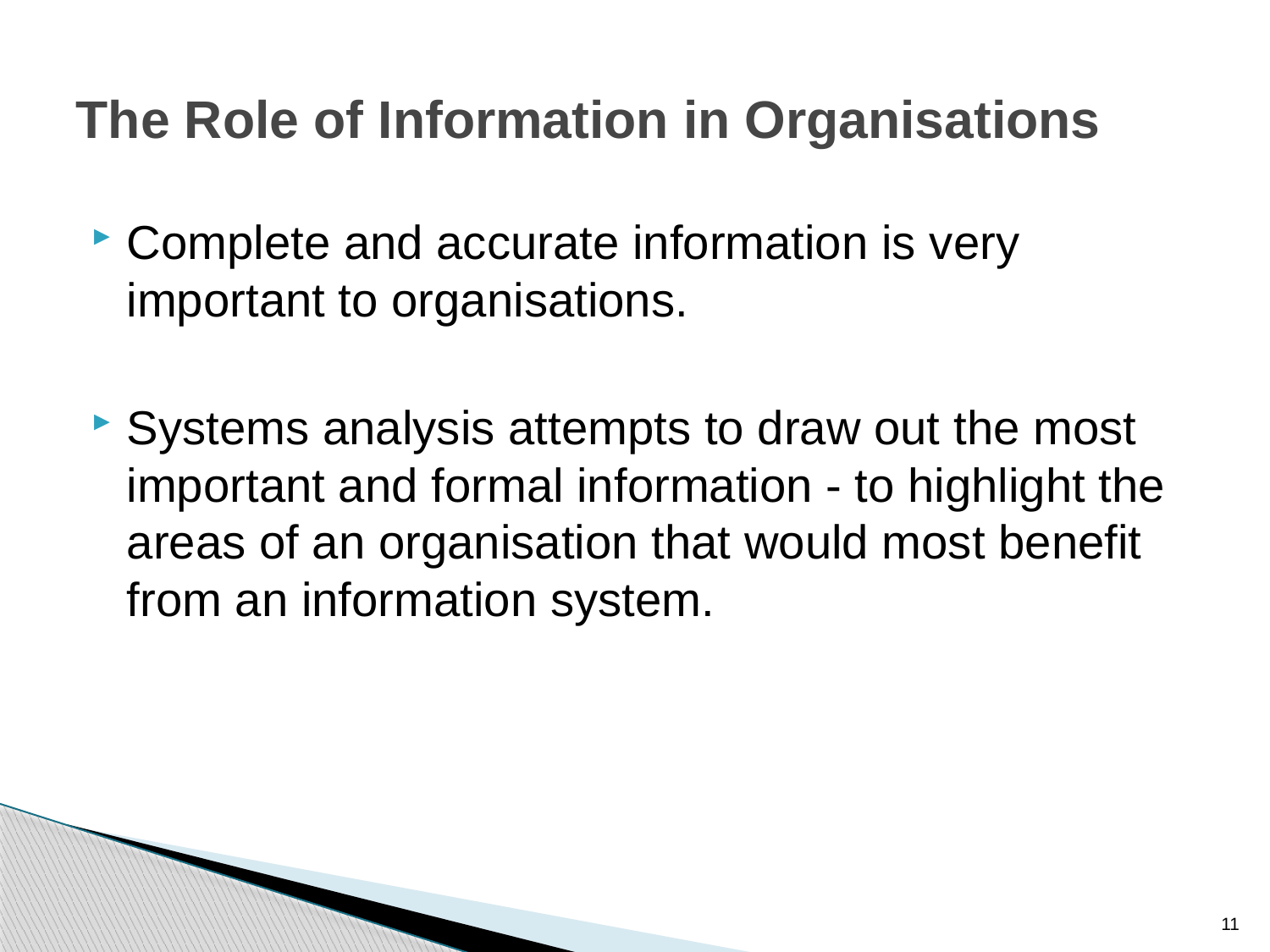

# The Role of Information in Organisations
Complete and accurate information is very important to organisations.

Systems analysis attempts to draw out the most important and formal information - to highlight the areas of an organisation that would most benefit from an information system.
11